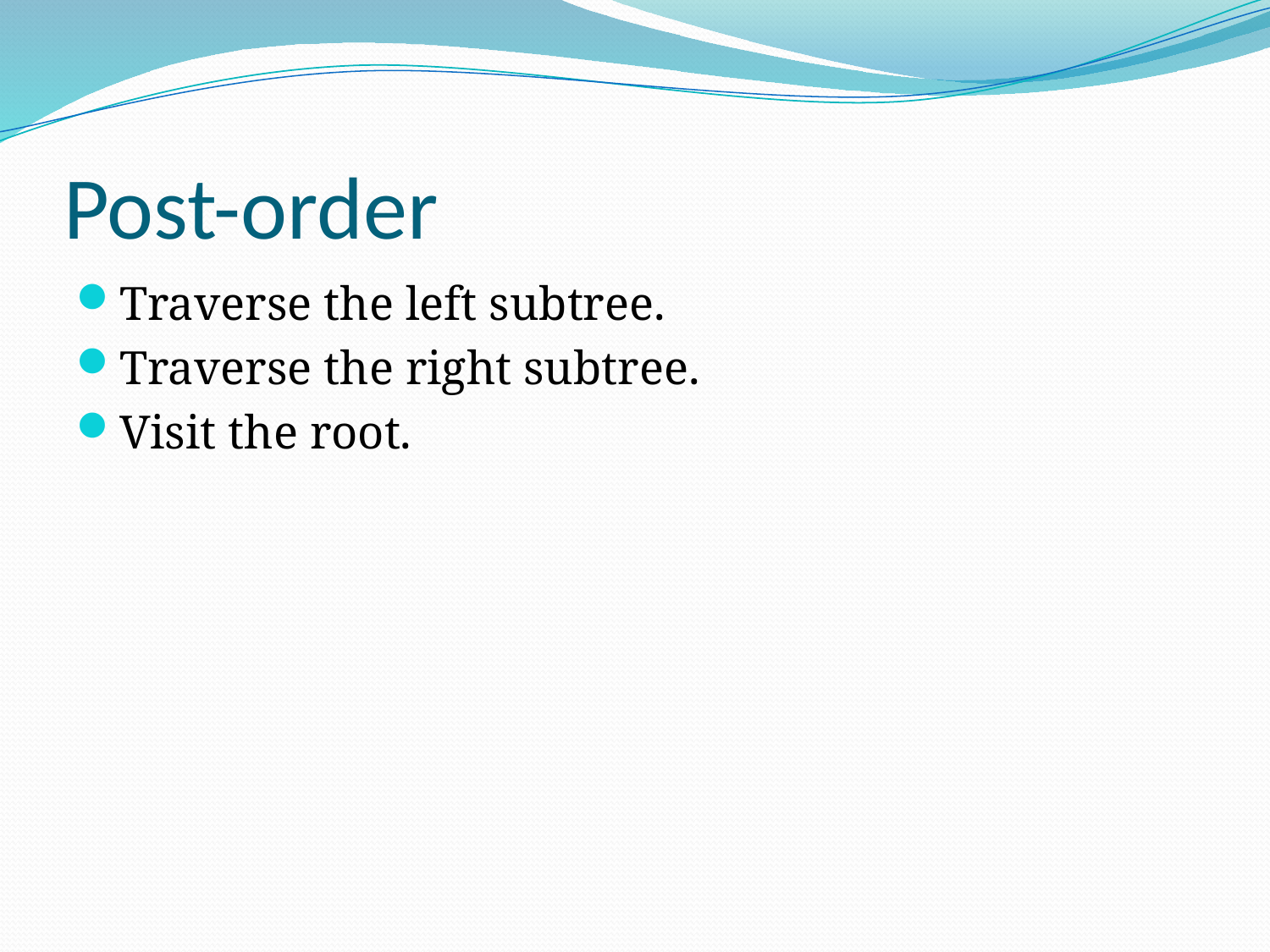

# Post-order
Traverse the left subtree.
Traverse the right subtree.
Visit the root.